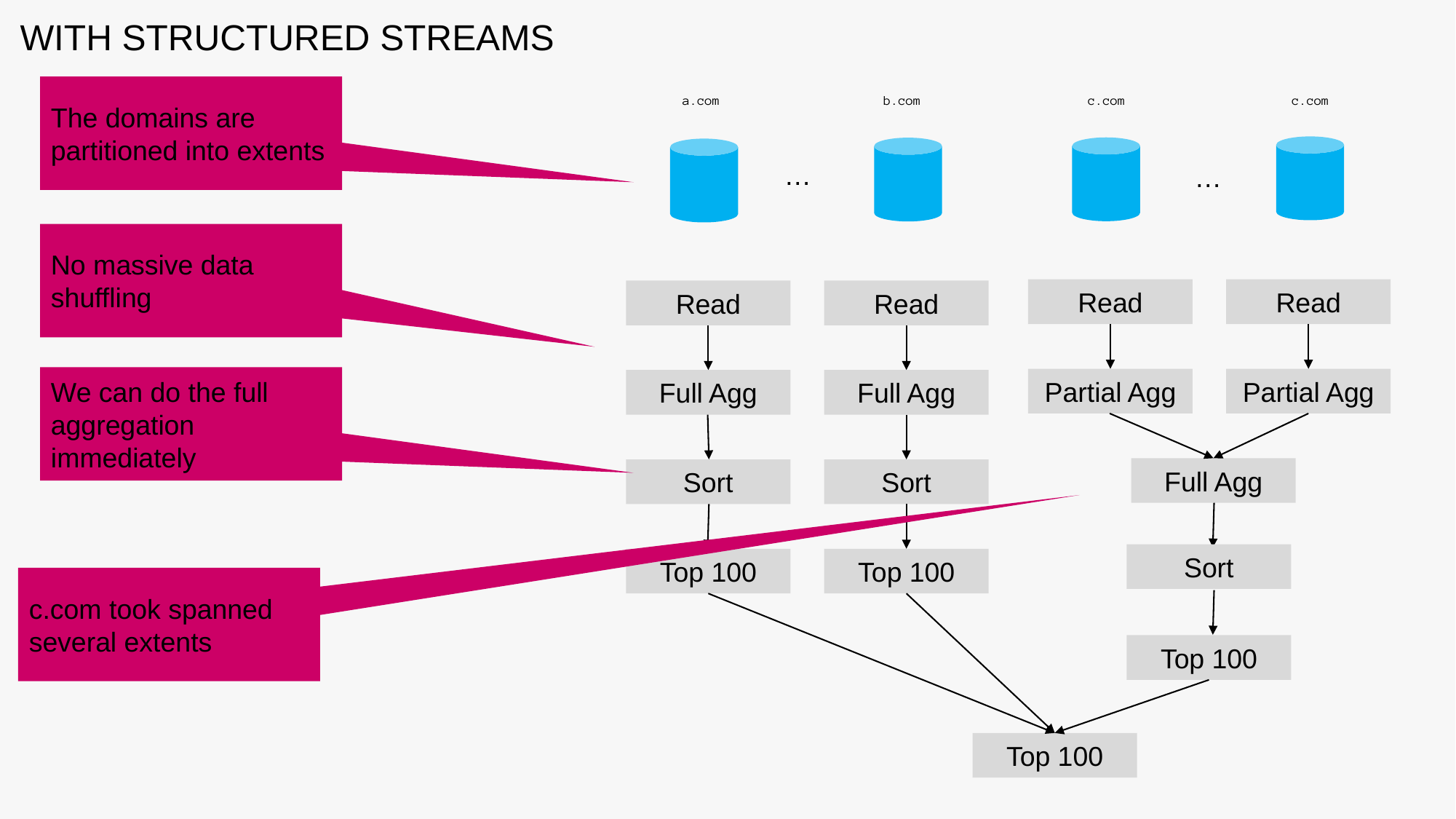

# WITH STRUCTURED STREAMS
a.com
b.com
c.com
c.com
The domains are partitioned into extents

…
…
No massive data shuffling
Read
Read
Read
Read
We can do the full aggregation immediately
Partial Agg
Partial Agg
Full Agg
Full Agg
Full Agg
Sort
Sort
Sort
Top 100
Top 100
c.com took spanned several extents
Top 100
Top 100